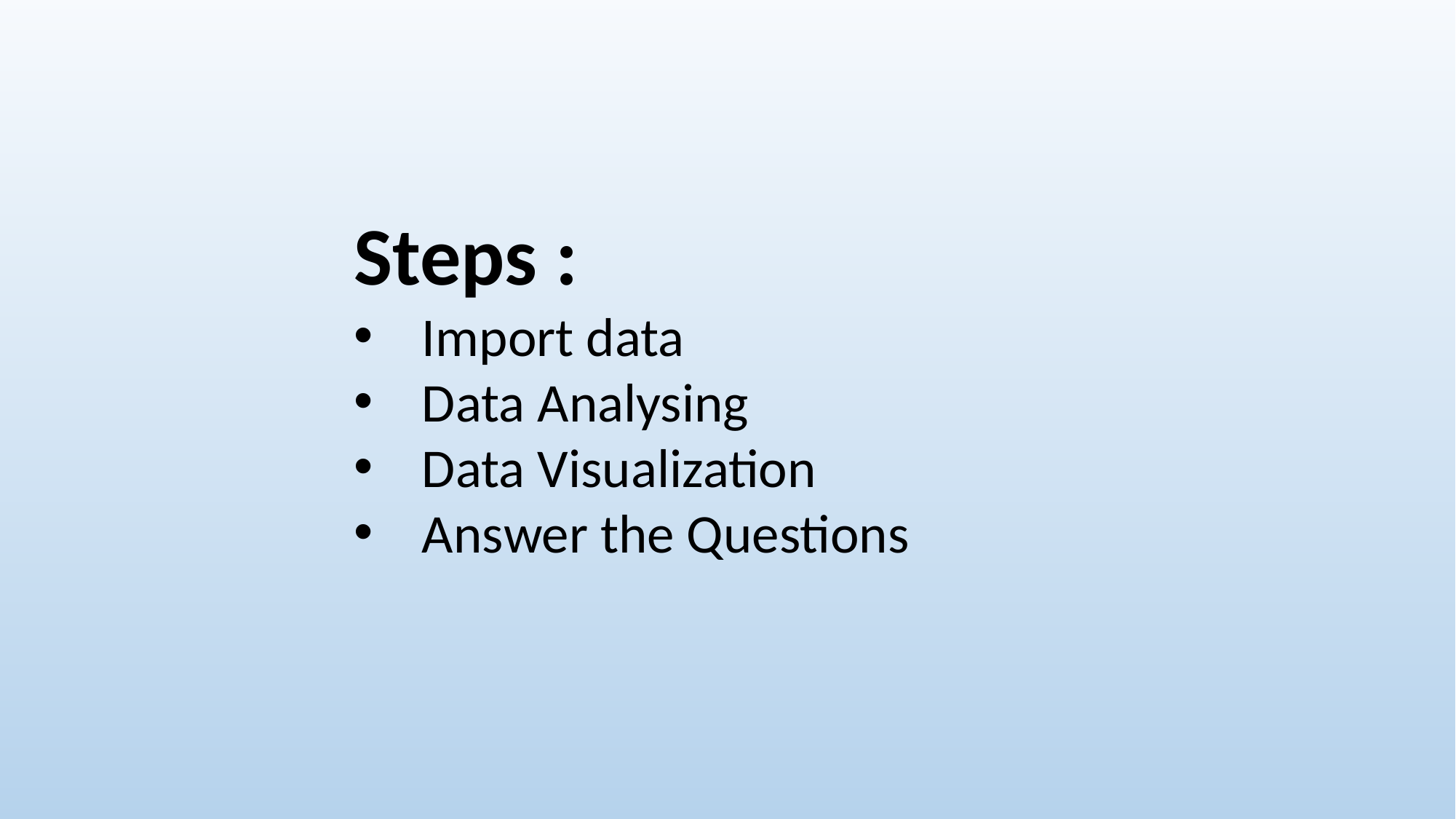

Steps :
Import data
Data Analysing
Data Visualization
Answer the Questions